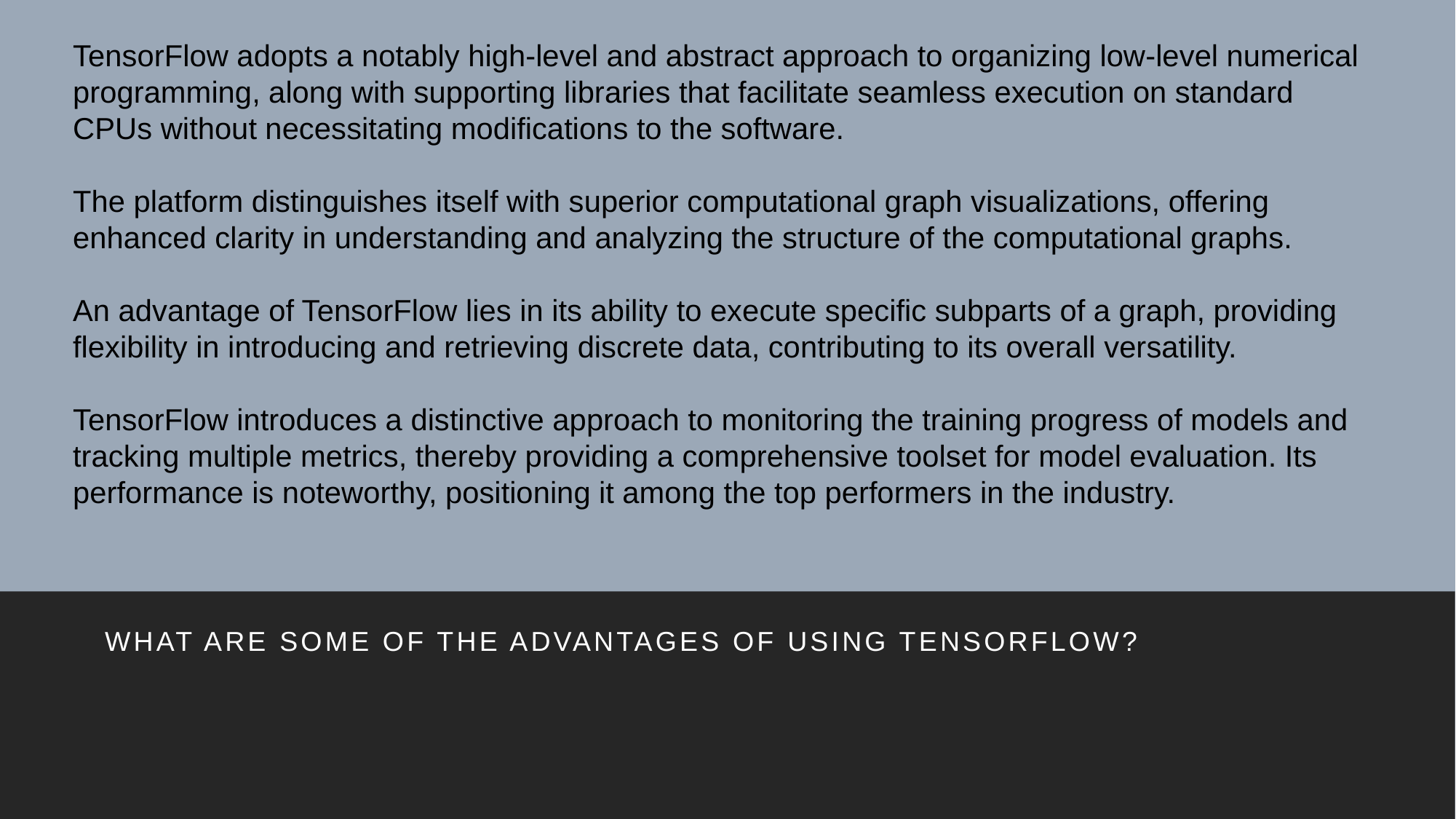

TensorFlow adopts a notably high-level and abstract approach to organizing low-level numerical programming, along with supporting libraries that facilitate seamless execution on standard CPUs without necessitating modifications to the software.

The platform distinguishes itself with superior computational graph visualizations, offering enhanced clarity in understanding and analyzing the structure of the computational graphs.

An advantage of TensorFlow lies in its ability to execute specific subparts of a graph, providing flexibility in introducing and retrieving discrete data, contributing to its overall versatility.

TensorFlow introduces a distinctive approach to monitoring the training progress of models and tracking multiple metrics, thereby providing a comprehensive toolset for model evaluation. Its performance is noteworthy, positioning it among the top performers in the industry.
#

What are some of the advantages of using TensorFlow?